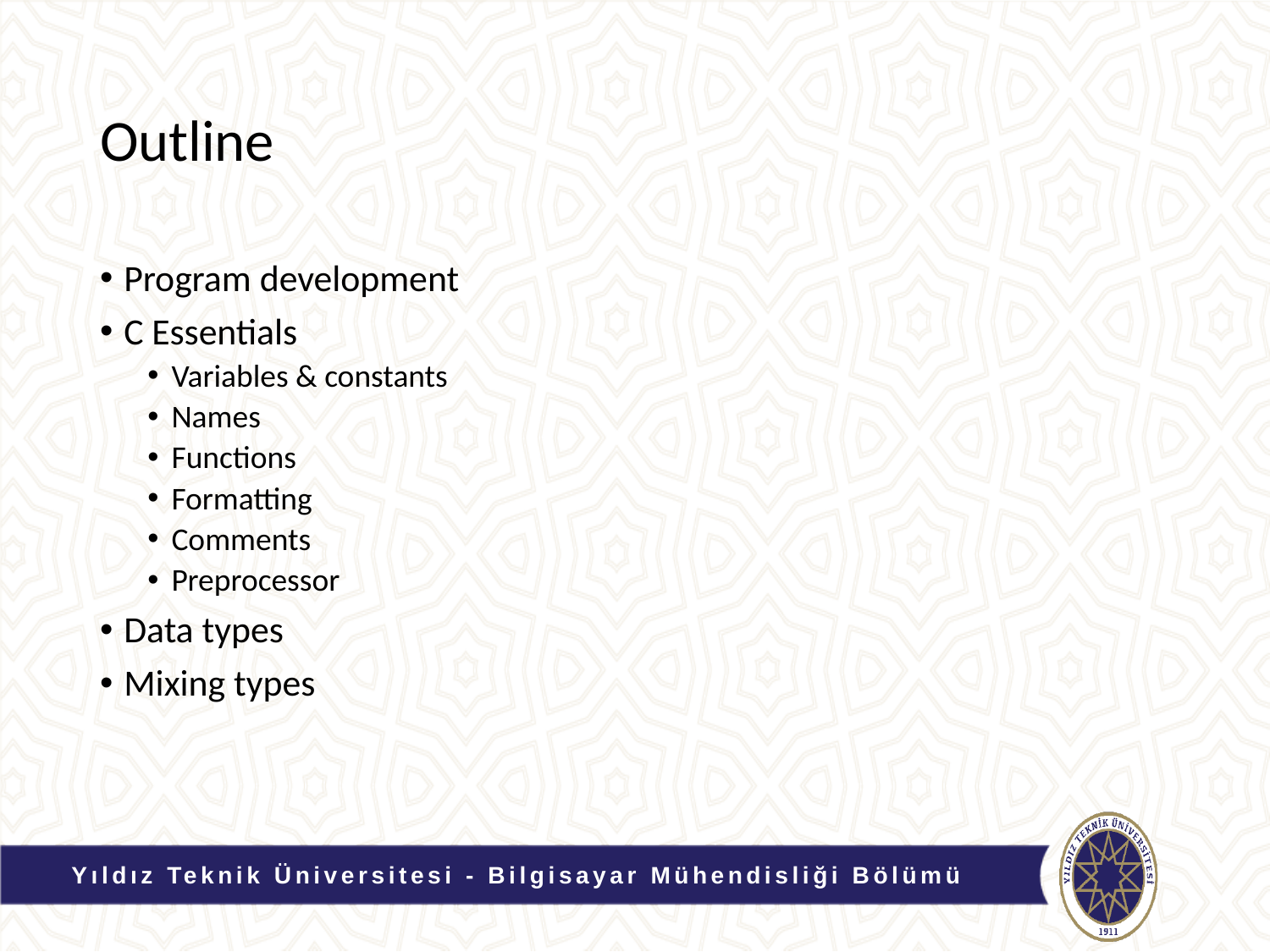

# Outline
Program development
C Essentials
Variables & constants
Names
Functions
Formatting
Comments
Preprocessor
Data types
Mixing types
Yıldız Teknik Üniversitesi - Bilgisayar Mühendisliği Bölümü